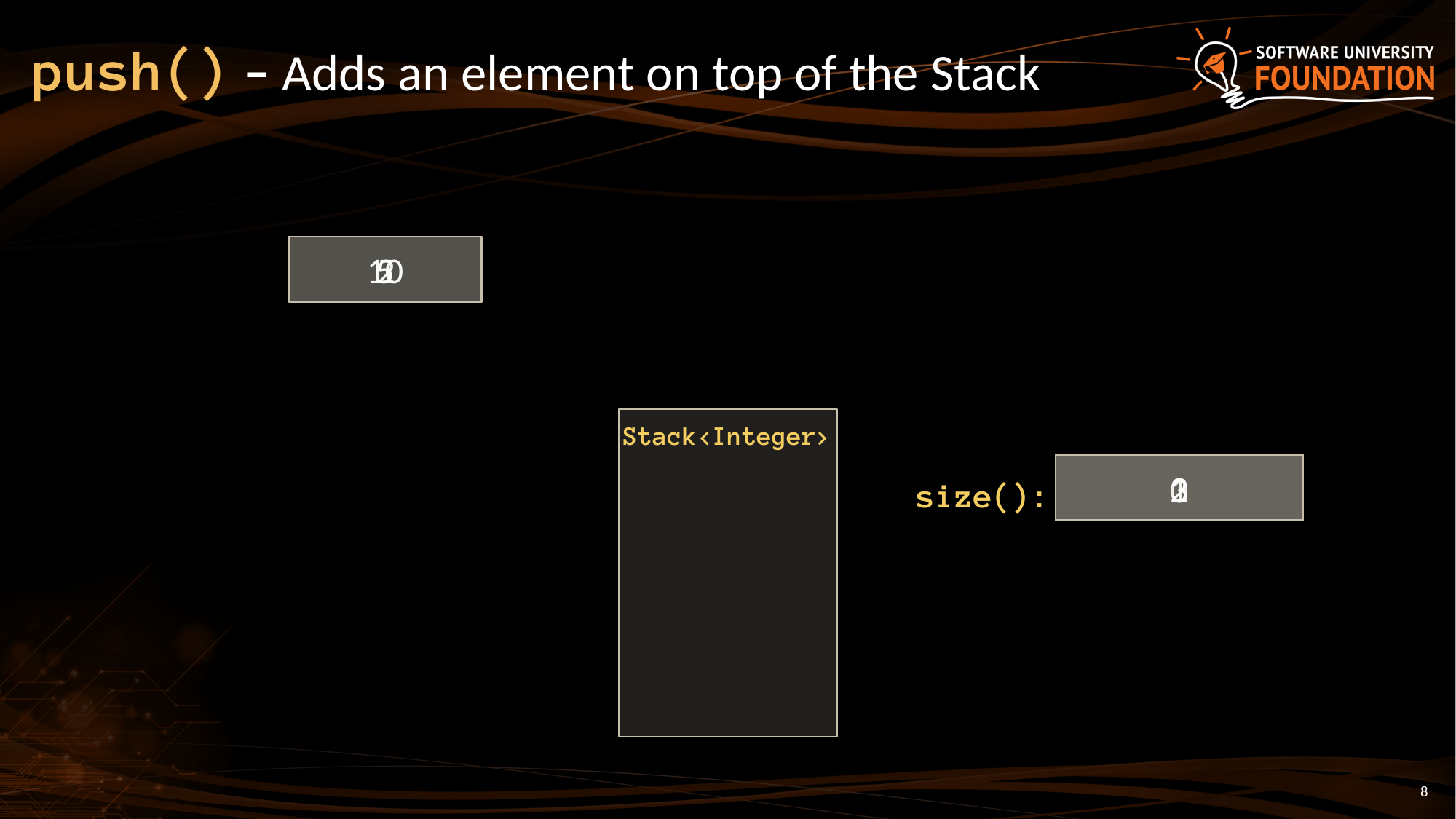

# push() – Adds an element on top of the Stack
10
5
2

Stack<Integer>
2
0
1
3
size():
8